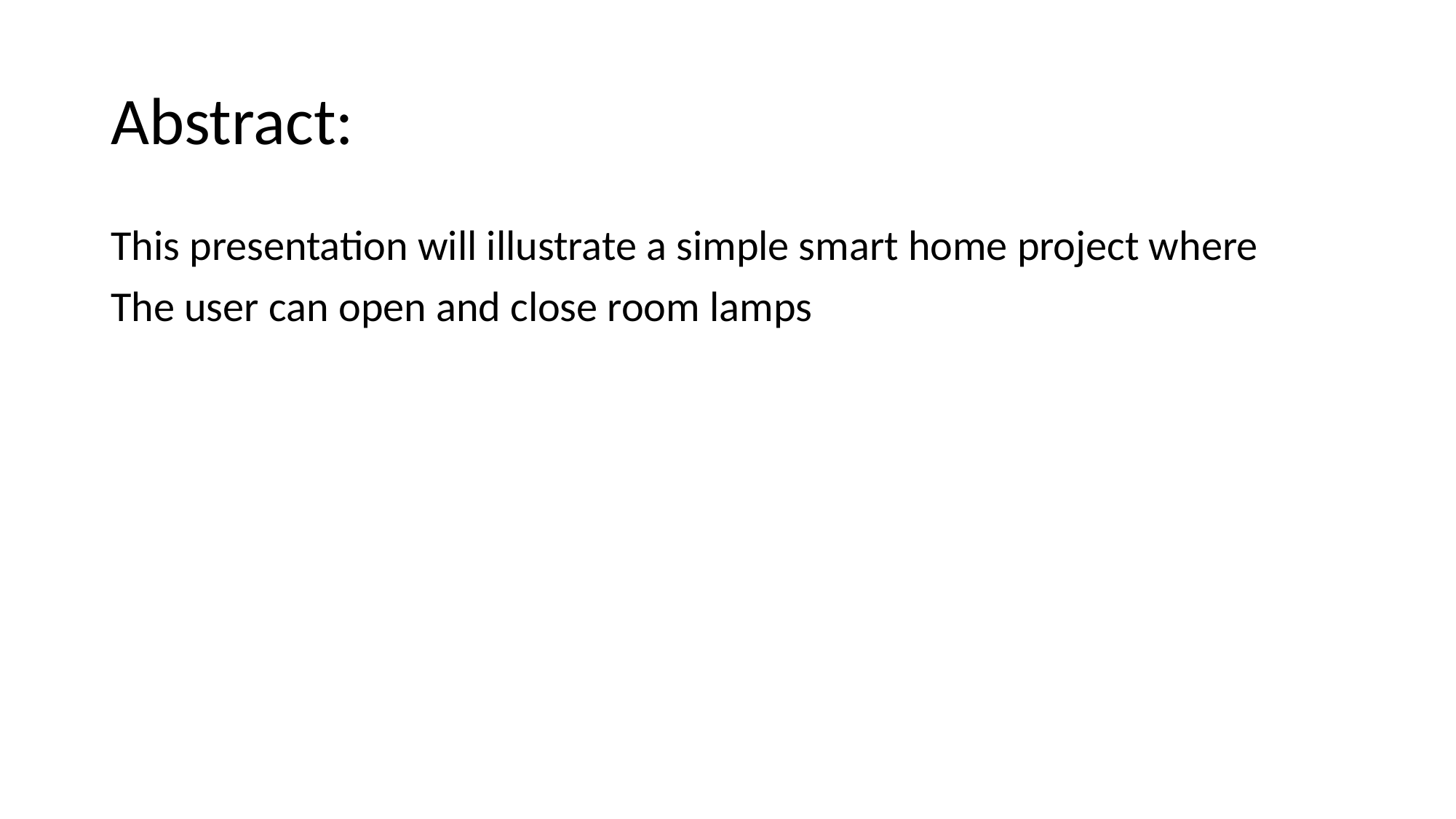

# Abstract:
This presentation will illustrate a simple smart home project where
The user can open and close room lamps